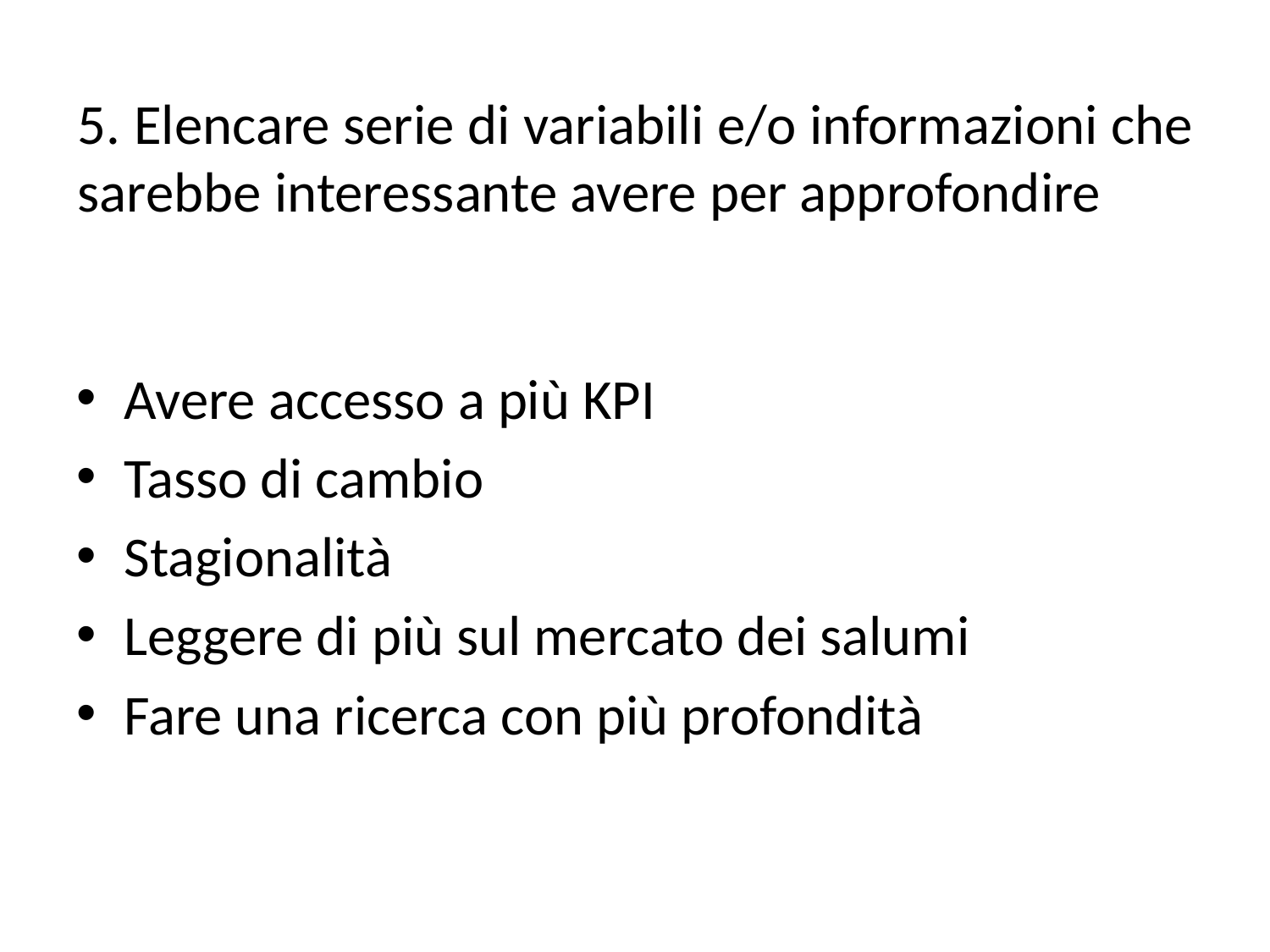

# 5. Elencare serie di variabili e/o informazioni che sarebbe interessante avere per approfondire
Avere accesso a più KPI
Tasso di cambio
Stagionalità
Leggere di più sul mercato dei salumi
Fare una ricerca con più profondità